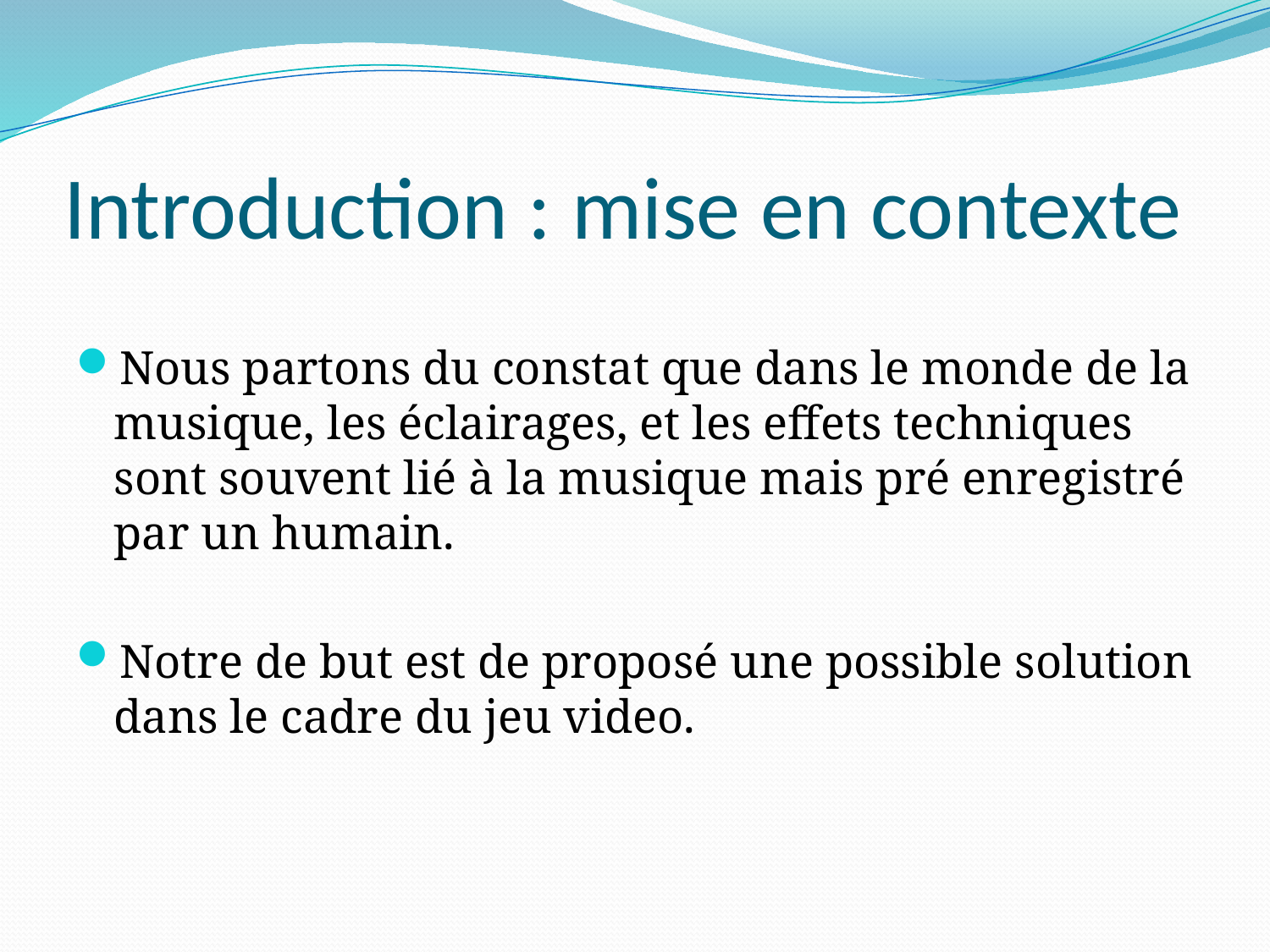

# Introduction : mise en contexte

Nous partons du constat que dans le monde de la musique, les éclairages, et les effets techniques sont souvent lié à la musique mais pré enregistré par un humain.

Notre de but est de proposé une possible solution dans le cadre du jeu video.